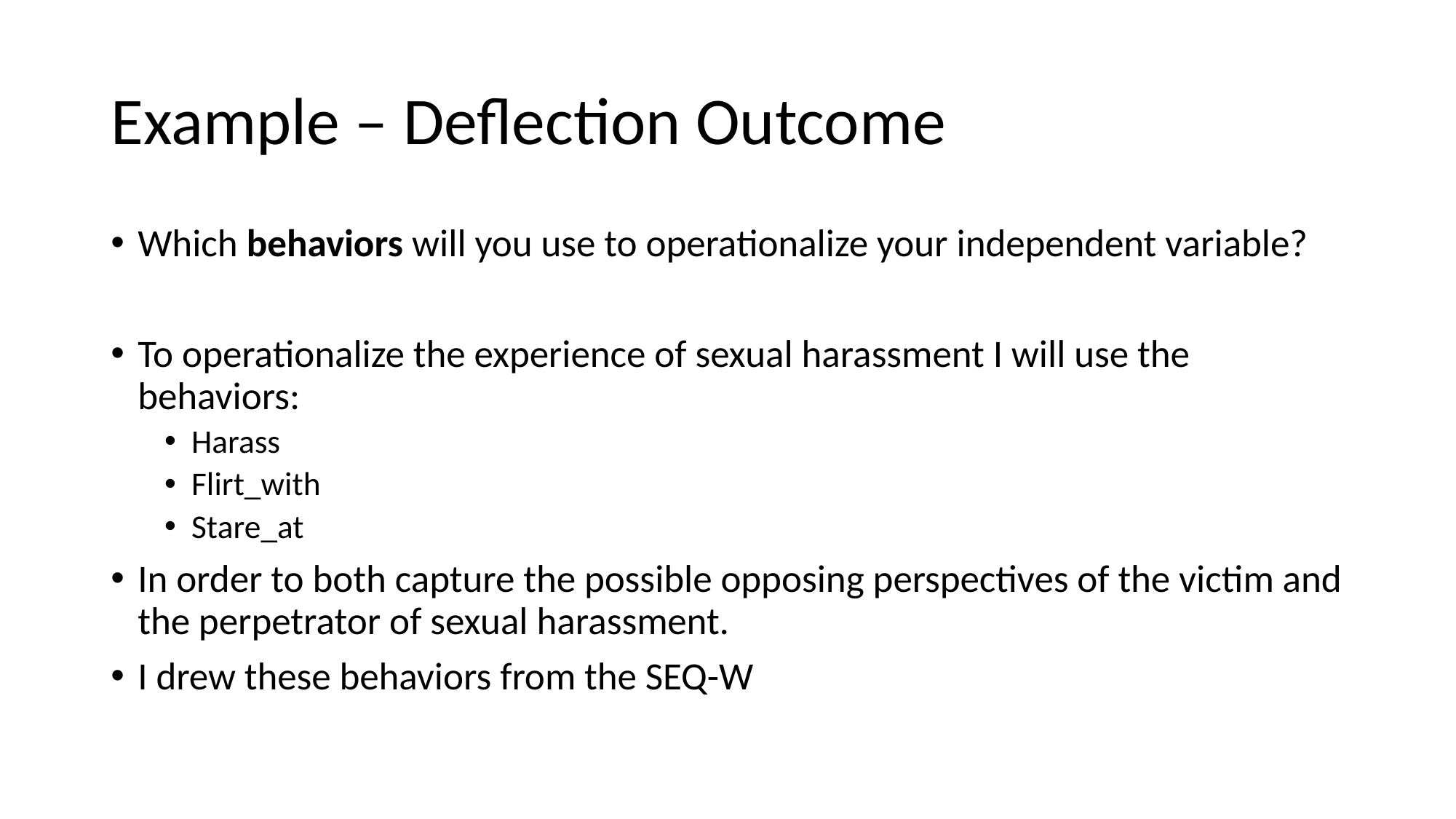

# Example – Deflection Outcome
Which behaviors will you use to operationalize your independent variable?

To operationalize the experience of sexual harassment I will use the behaviors:
Harass
Flirt_with
Stare_at
In order to both capture the possible opposing perspectives of the victim and the perpetrator of sexual harassment.
I drew these behaviors from the SEQ-W